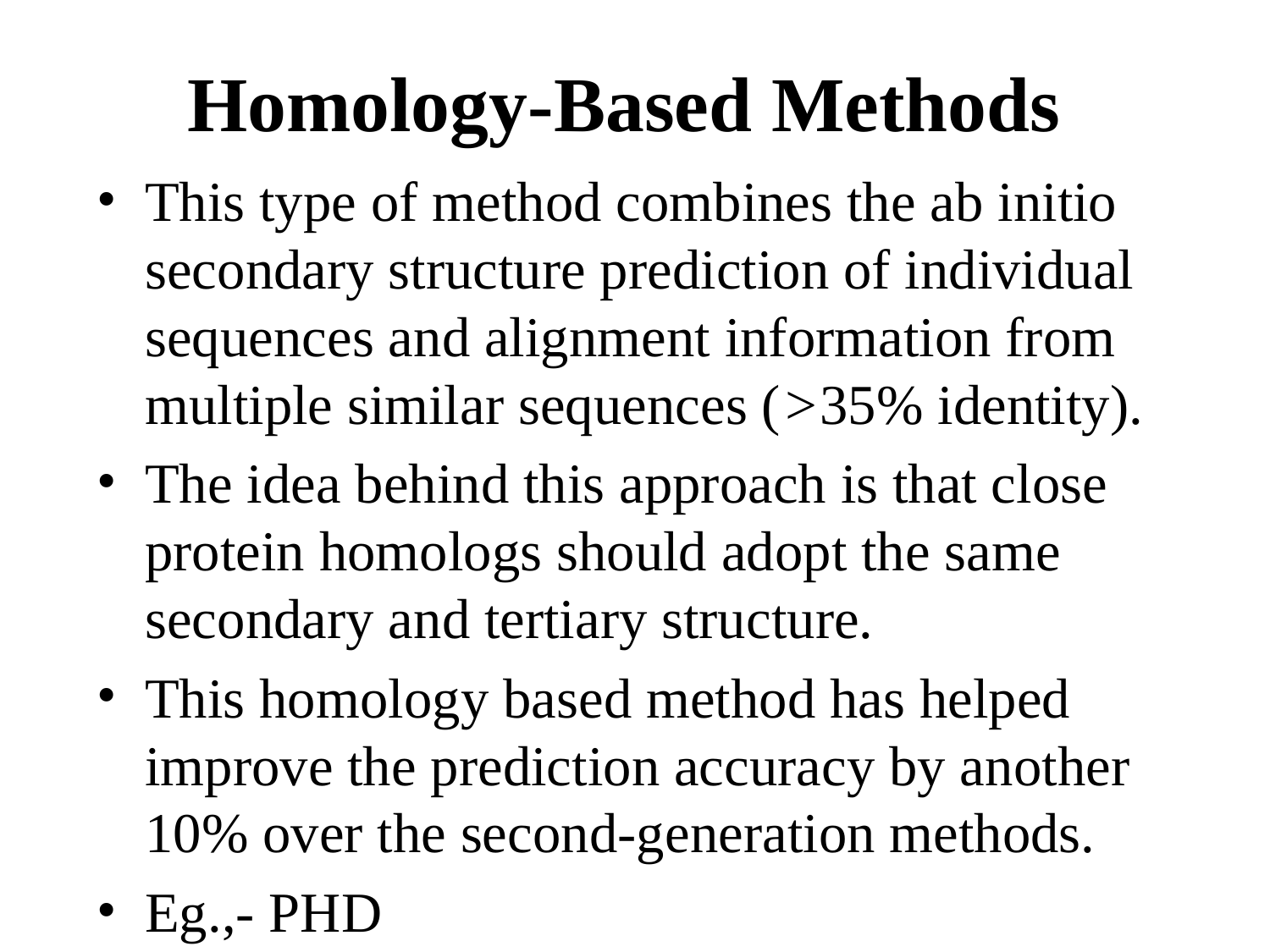

# Homology-Based Methods
This type of method combines the ab initio secondary structure prediction of individual sequences and alignment information from multiple similar sequences (>35% identity).
The idea behind this approach is that close protein homologs should adopt the same secondary and tertiary structure.
This homology based method has helped improve the prediction accuracy by another 10% over the second-generation methods.
Eg.,- PHD